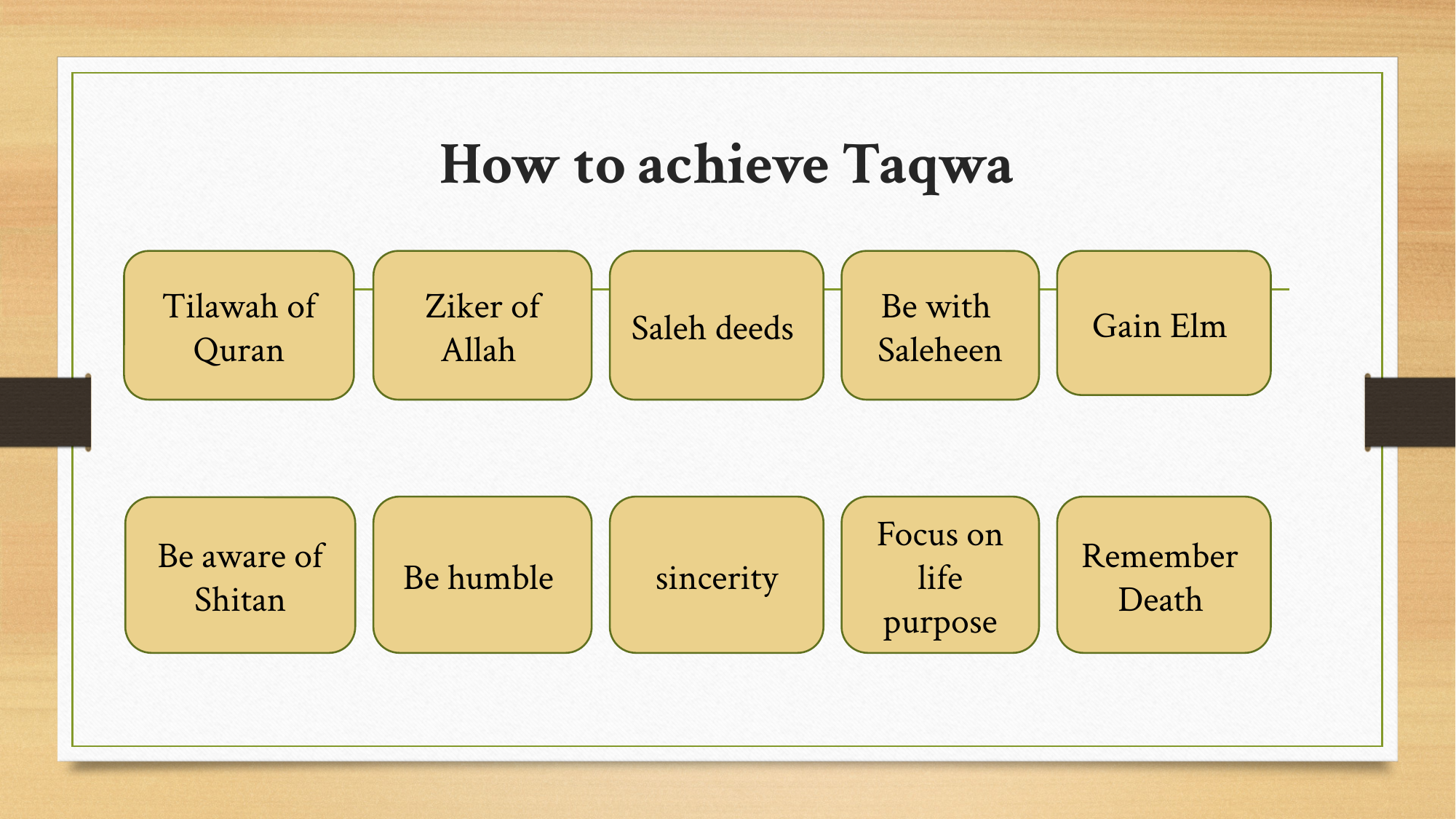

# How to achieve Taqwa
Tilawah of
Quran
Saleh deeds
Be with
Saleheen
Gain Elm
Ziker of Allah
Be humble
sincerity
Focus on life purpose
Remember
Death
Be aware of
Shitan